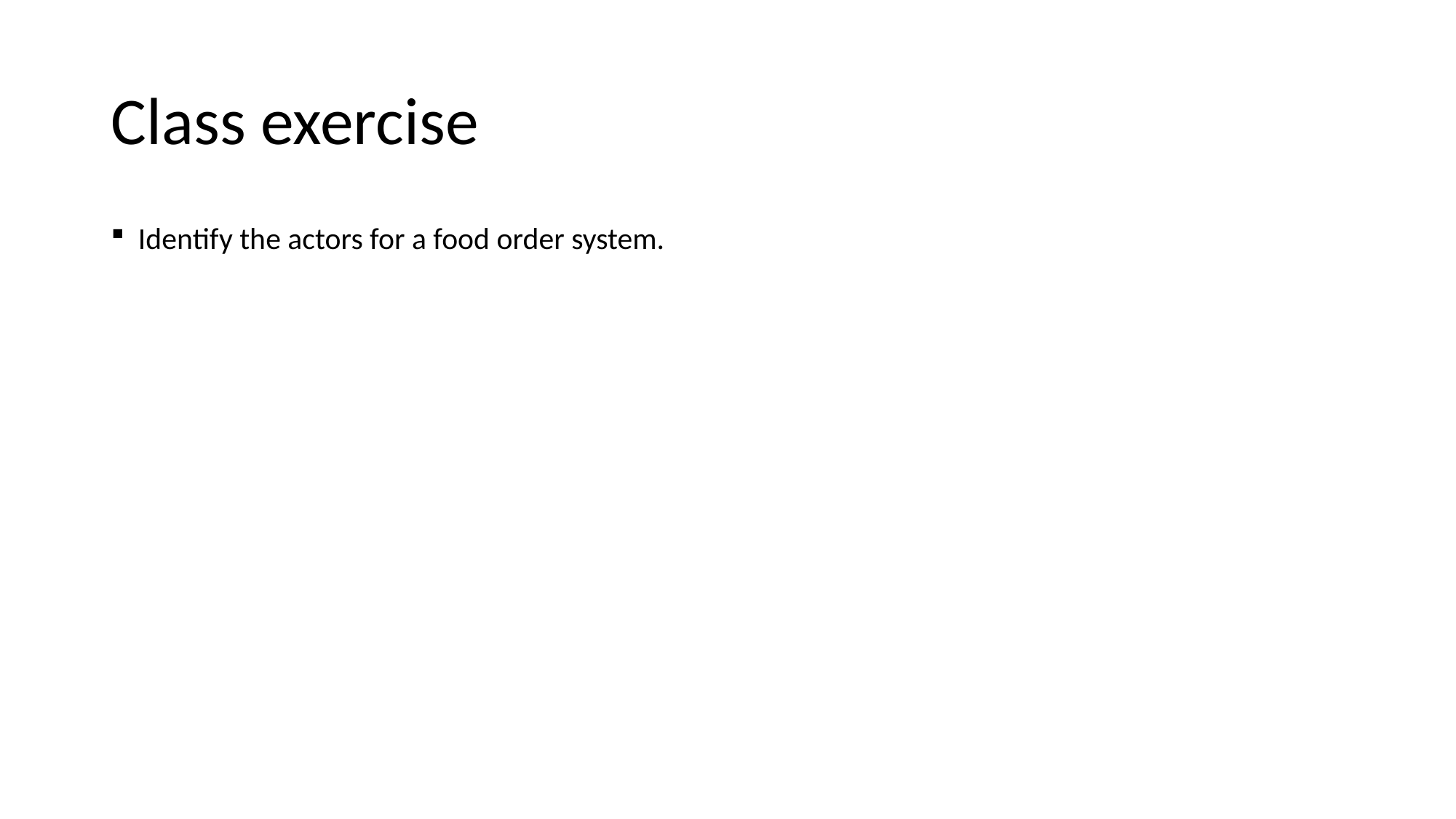

# Class exercise
Identify the actors for a food order system.